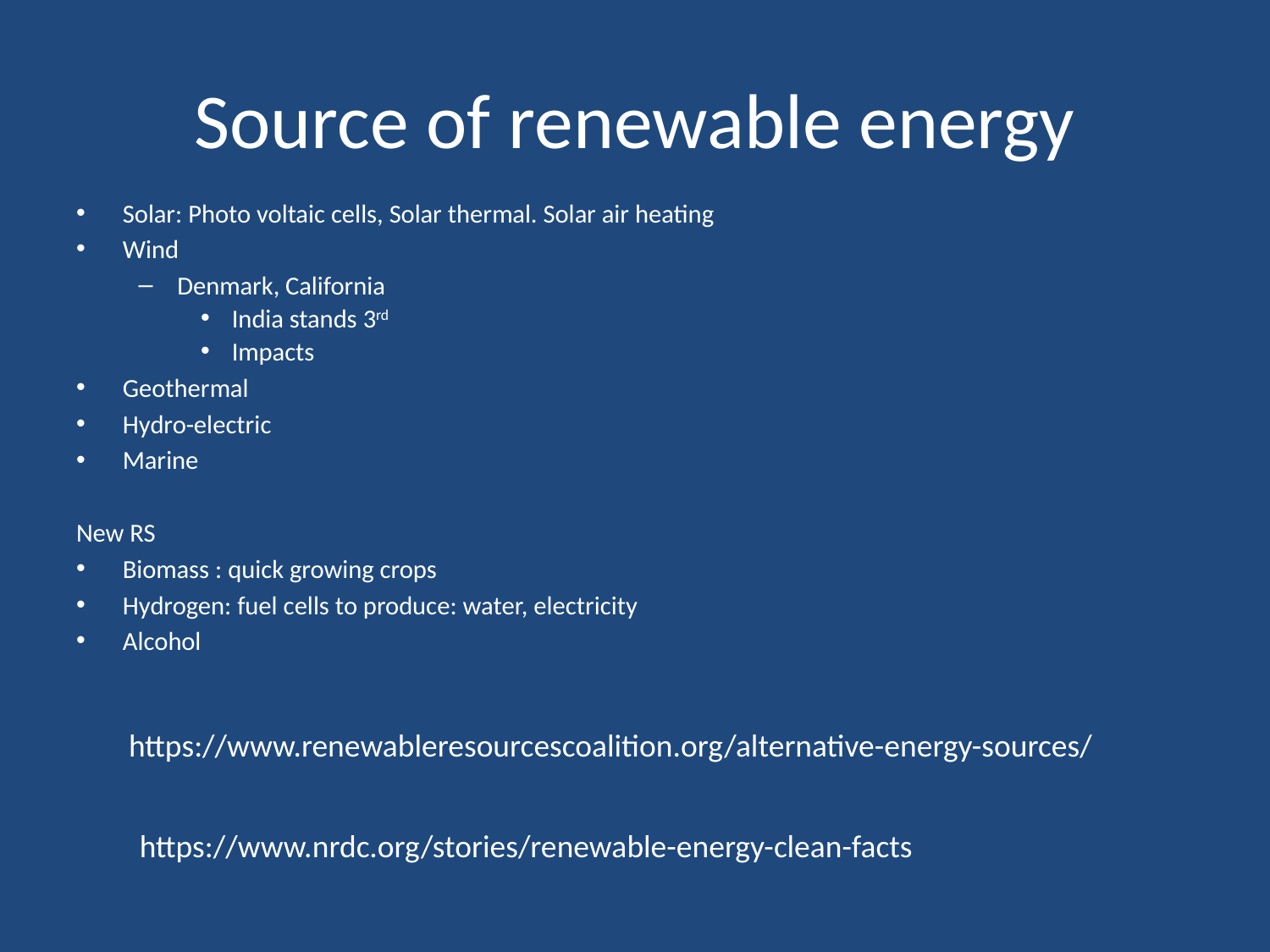

# Source of renewable energy
Solar: Photo voltaic cells, Solar thermal. Solar air heating
Wind
Denmark, California
India stands 3rd
Impacts
Geothermal
Hydro-electric
Marine

New RS
Biomass : quick growing crops
Hydrogen: fuel cells to produce: water, electricity
Alcohol
https://www.renewableresourcescoalition.org/alternative-energy-sources/
https://www.nrdc.org/stories/renewable-energy-clean-facts